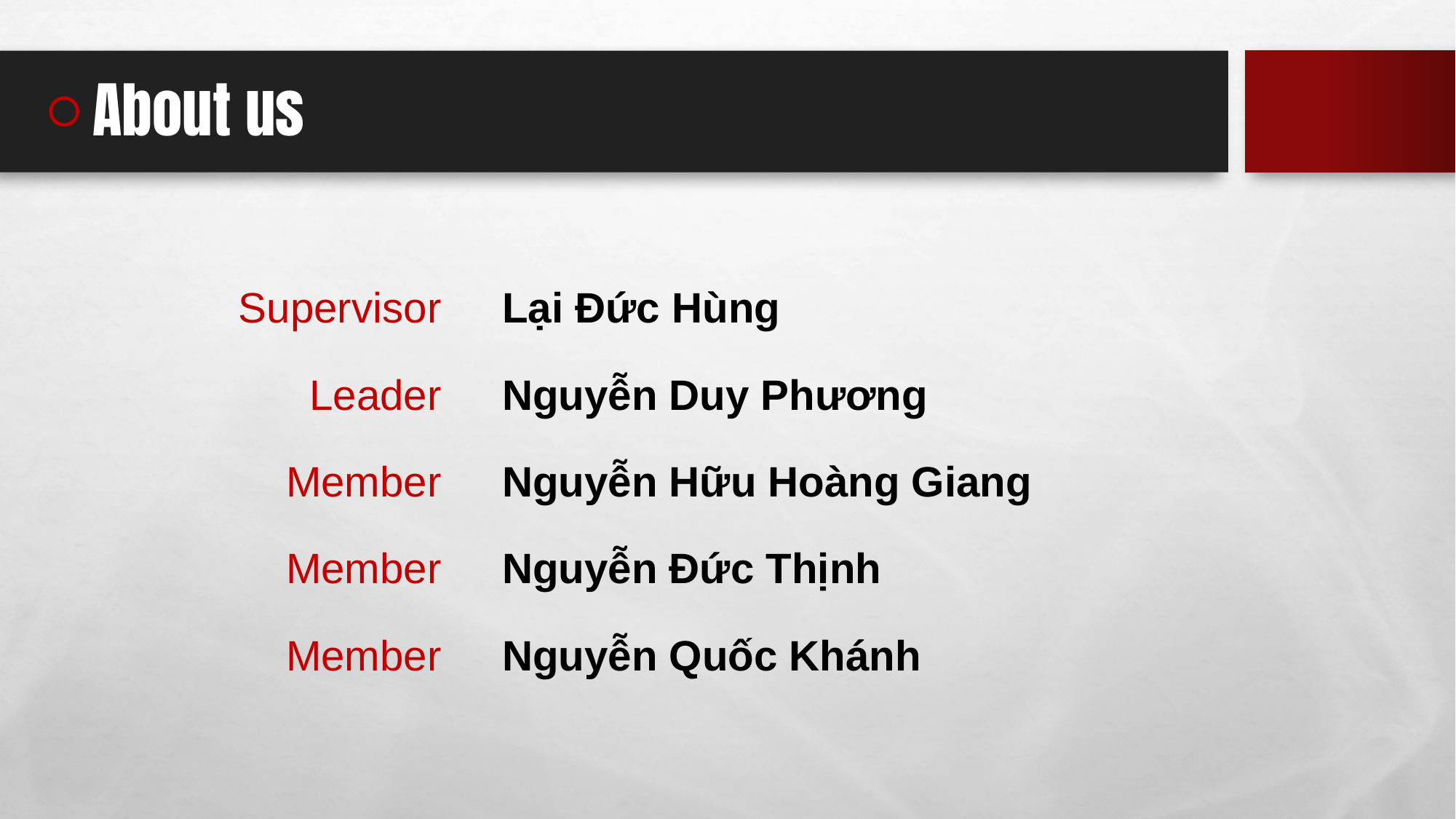

About us

Supervisor
Lại Đức Hùng
Leader
Nguyễn Duy Phương
Member
Nguyễn Hữu Hoàng Giang
Member
Nguyễn Đức Thịnh
Member
Nguyễn Quốc Khánh